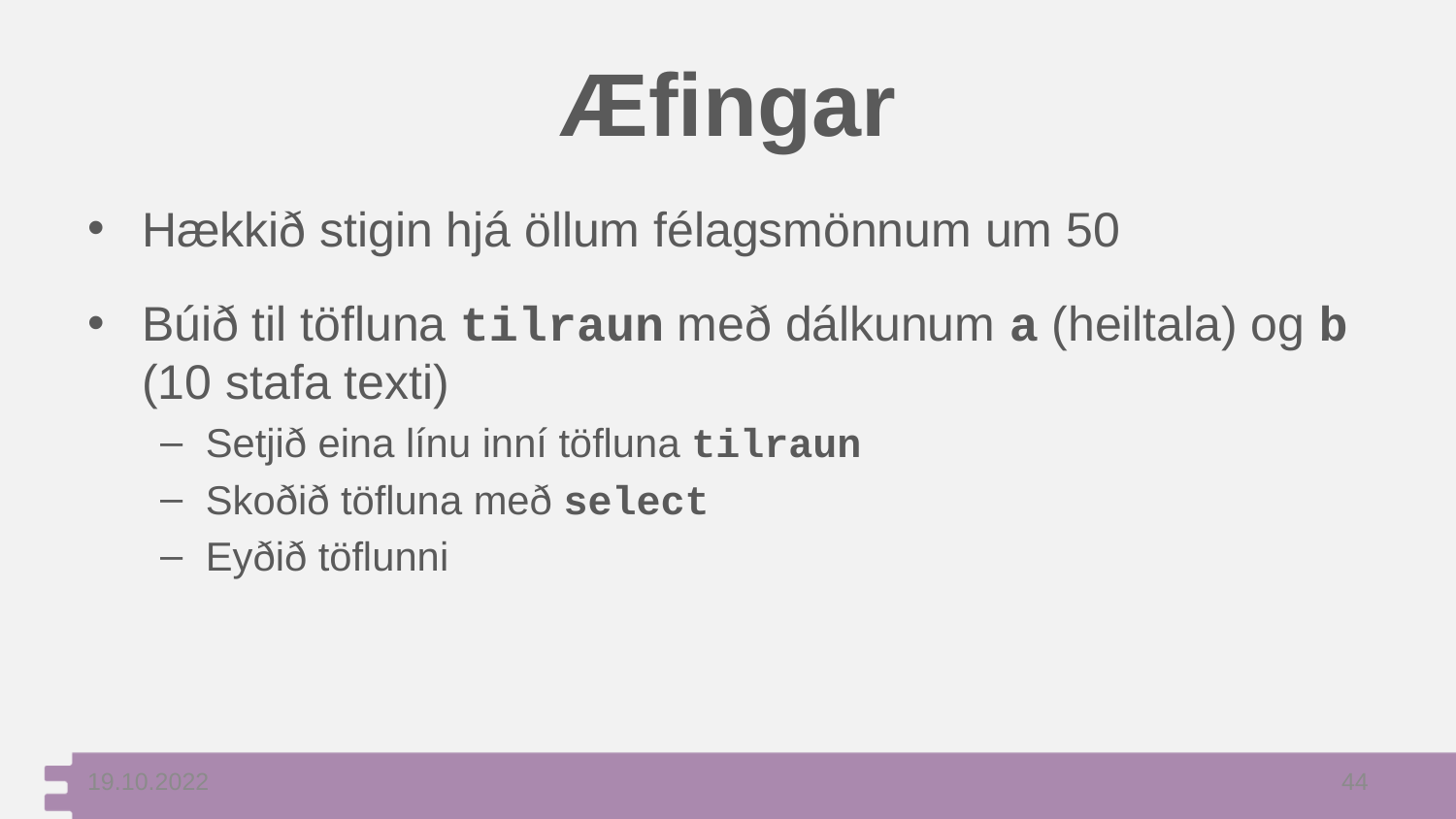

# Æfingar
Hækkið stigin hjá öllum félagsmönnum um 50
Búið til töfluna tilraun með dálkunum a (heiltala) og b (10 stafa texti)
Setjið eina línu inní töfluna tilraun
Skoðið töfluna með select
Eyðið töflunni
19.10.2022
44